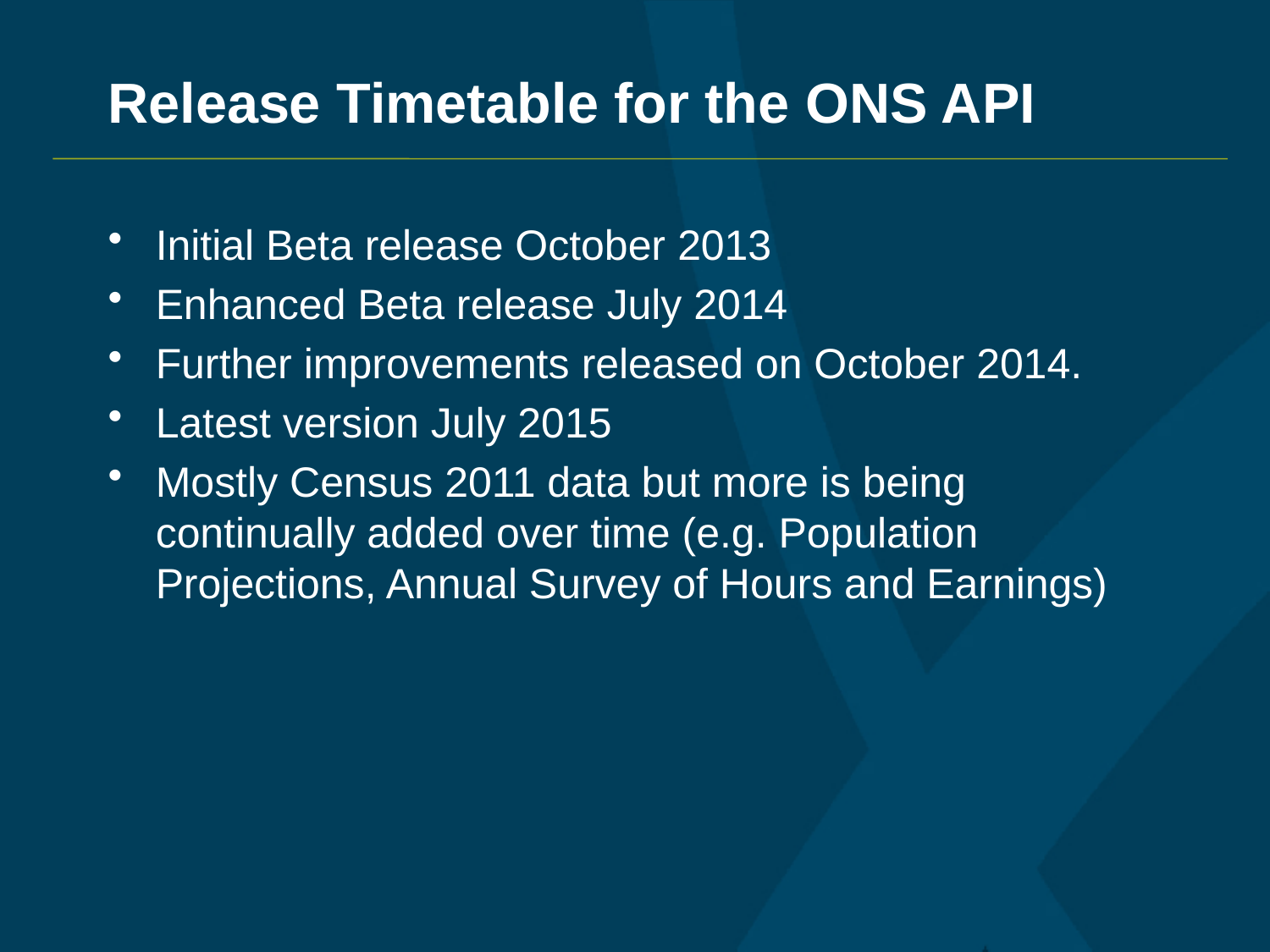

# Release Timetable for the ONS API
Initial Beta release October 2013
Enhanced Beta release July 2014
Further improvements released on October 2014.
Latest version July 2015
Mostly Census 2011 data but more is being continually added over time (e.g. Population Projections, Annual Survey of Hours and Earnings)